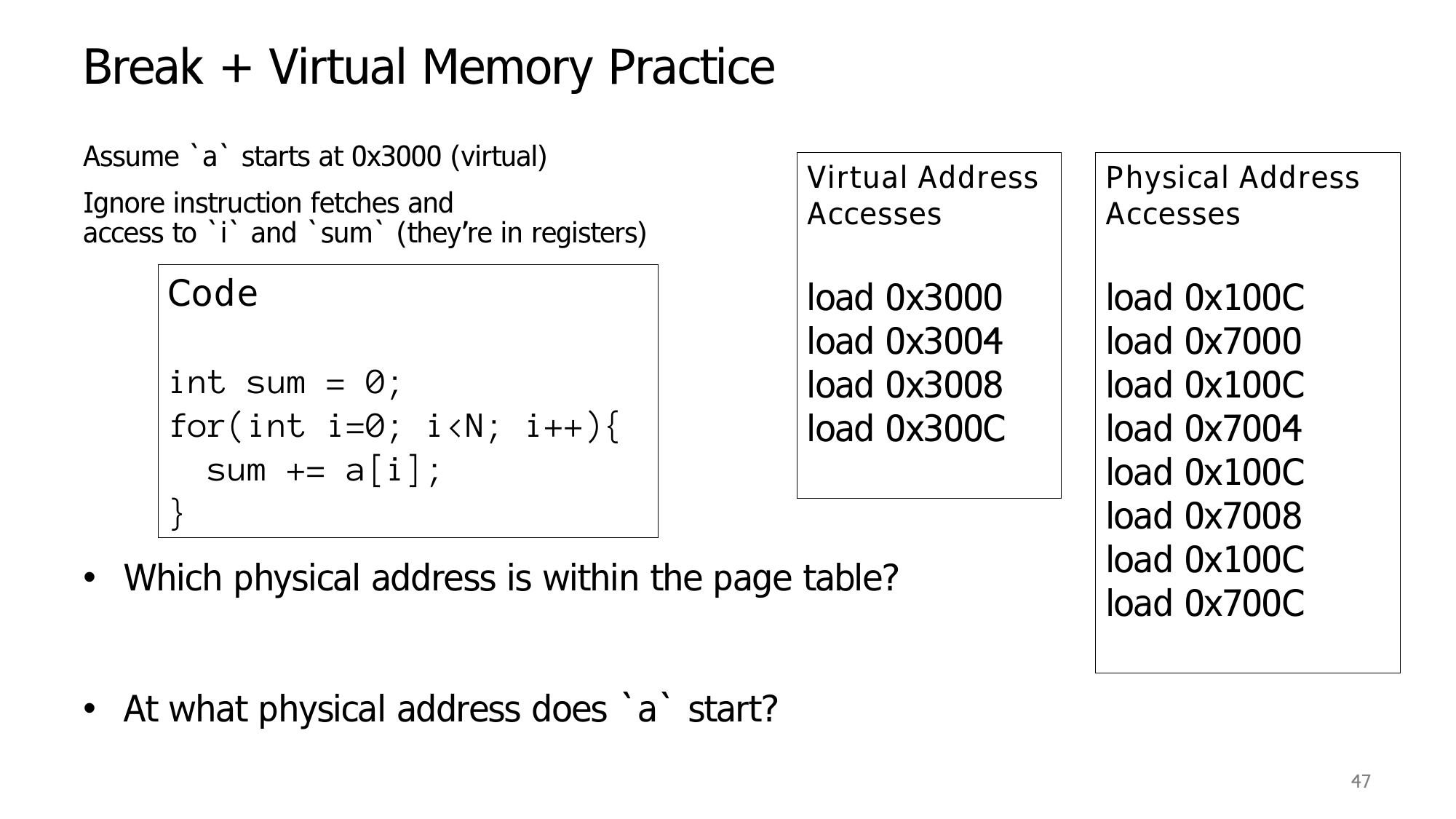

# Break + Virtual Memory Practice
Assume `a` starts at 0x3000 (virtual)
Ignore instruction fetches and
access to `i` and `sum` (they’re in registers)

Virtual Address
Accesses

load 0x3000
load 0x3004
load 0x3008
load 0x300C

Physical Address
Accesses

load 0x100C
load 0x7000
load 0x100C
load 0x7004
load 0x100C
load 0x7008
load 0x100C
load 0x700C

Code

int sum = 0;
for(int i=0; i<N; i++){
  sum += a[i];
}
Which physical address is within the page table?

At what physical address does `a` start?

47